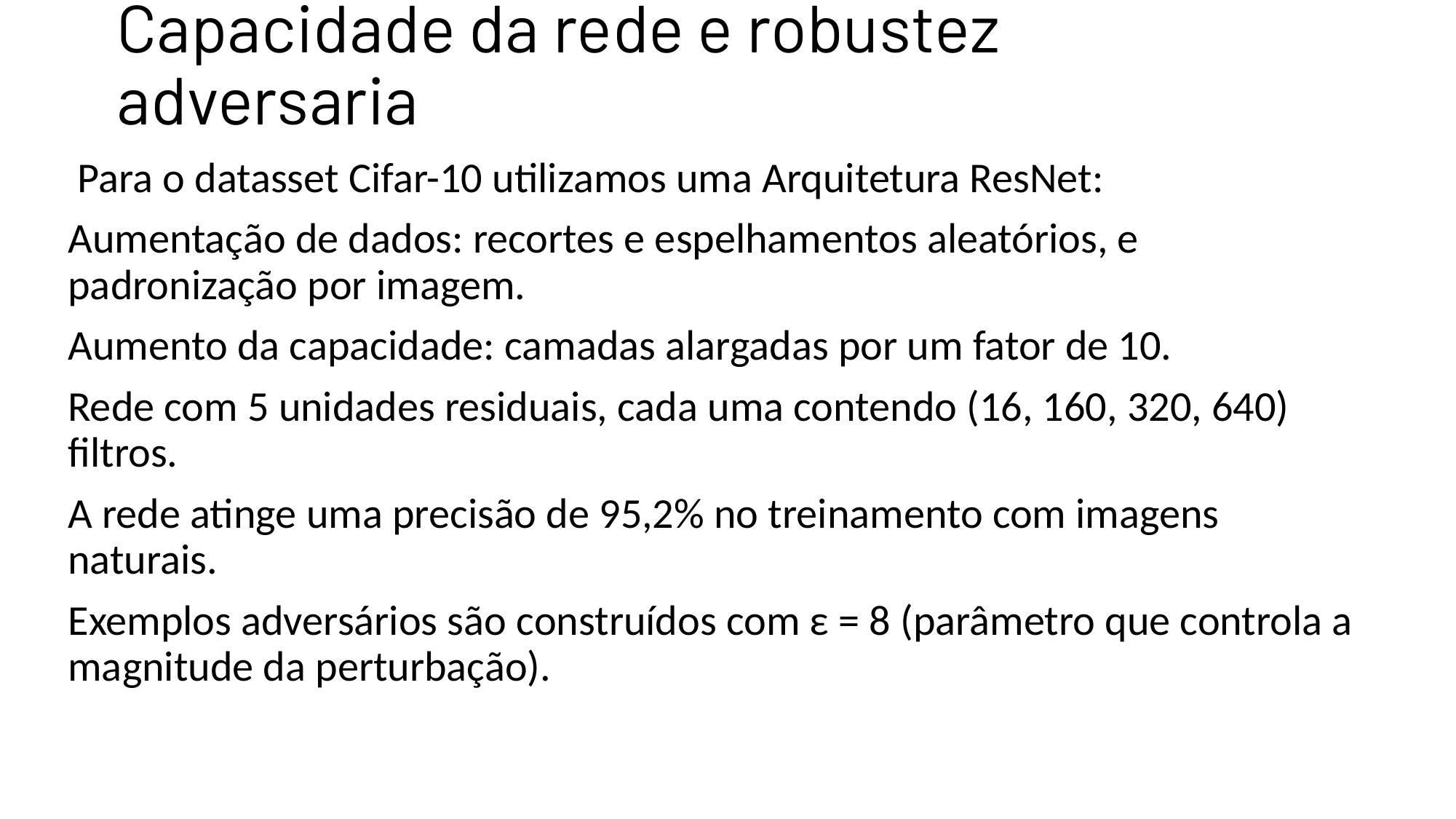

# Capacidade da rede e robustez adversaria

 Para o datasset Cifar-10 utilizamos uma Arquitetura ResNet:
Aumentação de dados: recortes e espelhamentos aleatórios, e padronização por imagem.
Aumento da capacidade: camadas alargadas por um fator de 10.
Rede com 5 unidades residuais, cada uma contendo (16, 160, 320, 640) filtros.
A rede atinge uma precisão de 95,2% no treinamento com imagens naturais.
Exemplos adversários são construídos com ε = 8 (parâmetro que controla a magnitude da perturbação).